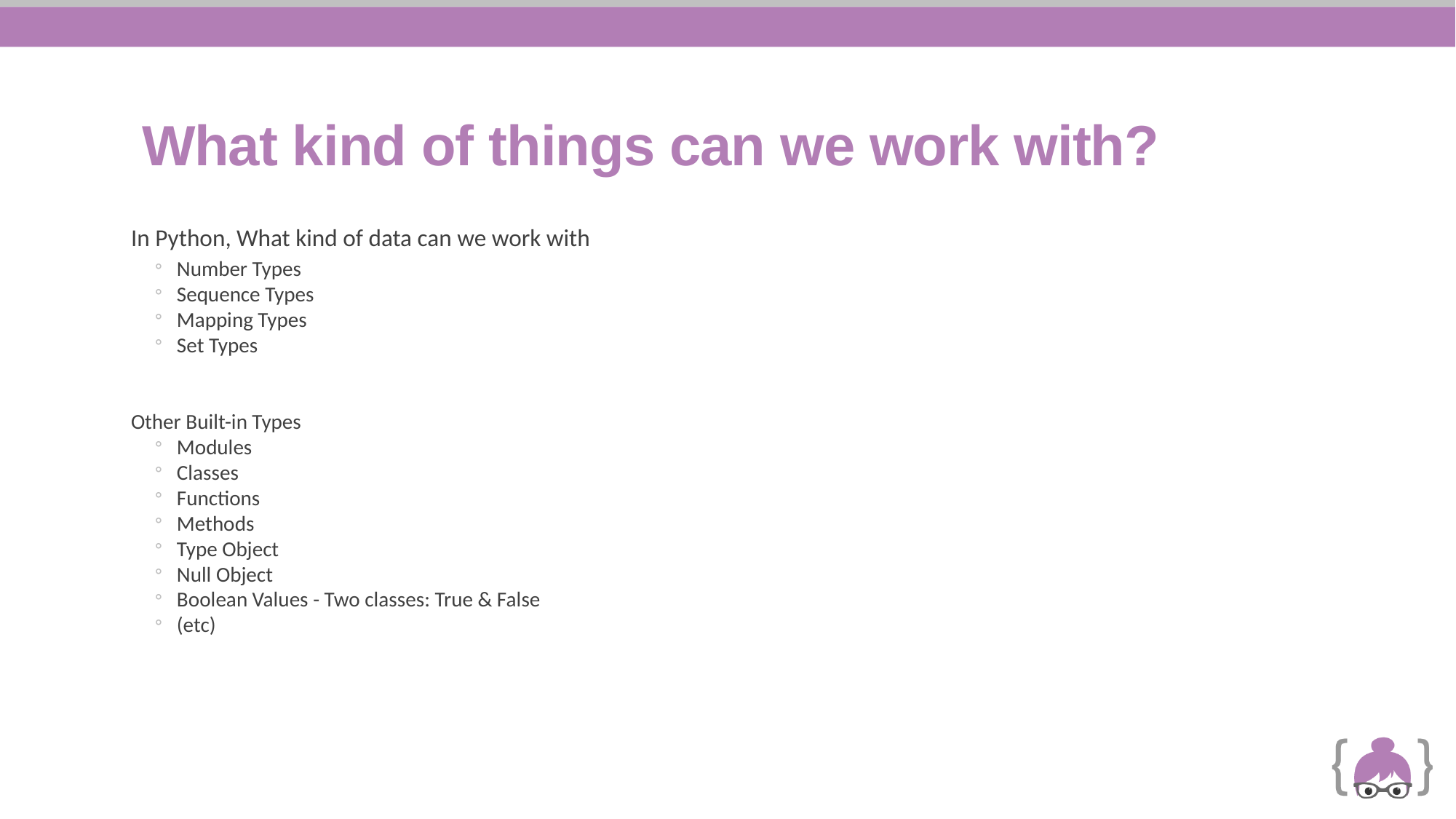

# What kind of things can we work with?
In Python, What kind of data can we work with
Number Types
Sequence Types
Mapping Types
Set Types

Other Built-in Types
Modules
Classes
Functions
Methods
Type Object
Null Object
Boolean Values - Two classes: True & False
(etc)